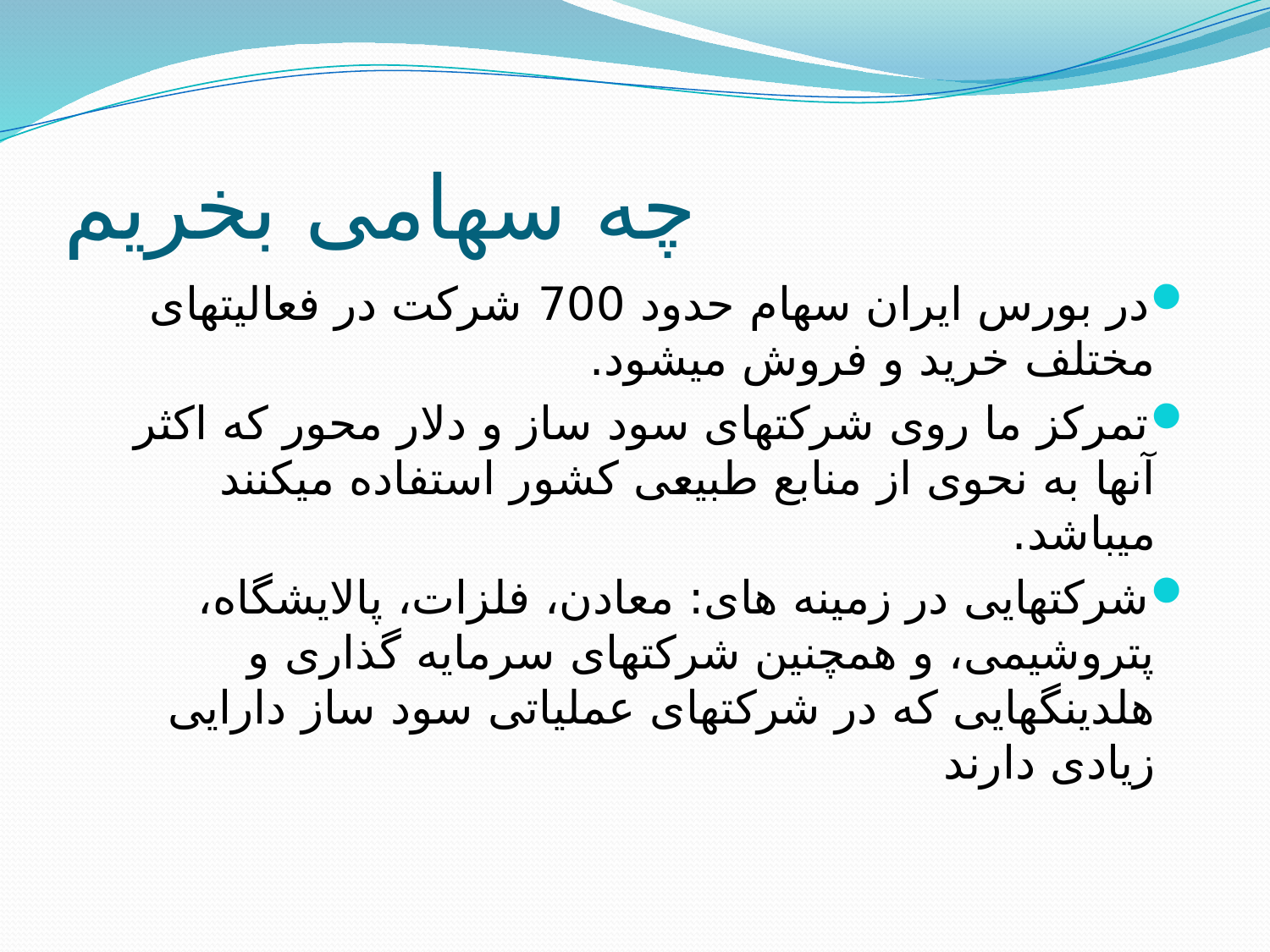

# چه سهامی بخریم
در بورس ایران سهام حدود 700 شرکت در فعالیتهای مختلف خرید و فروش میشود.
تمرکز ما روی شرکتهای سود ساز و دلار محور که اکثر آنها به نحوی از منابع طبیعی کشور استفاده میکنند میباشد.
شرکتهایی در زمینه های: معادن، فلزات، پالایشگاه، پتروشیمی، و همچنین شرکتهای سرمایه گذاری و هلدینگهایی که در شرکتهای عملیاتی سود ساز دارایی زیادی دارند